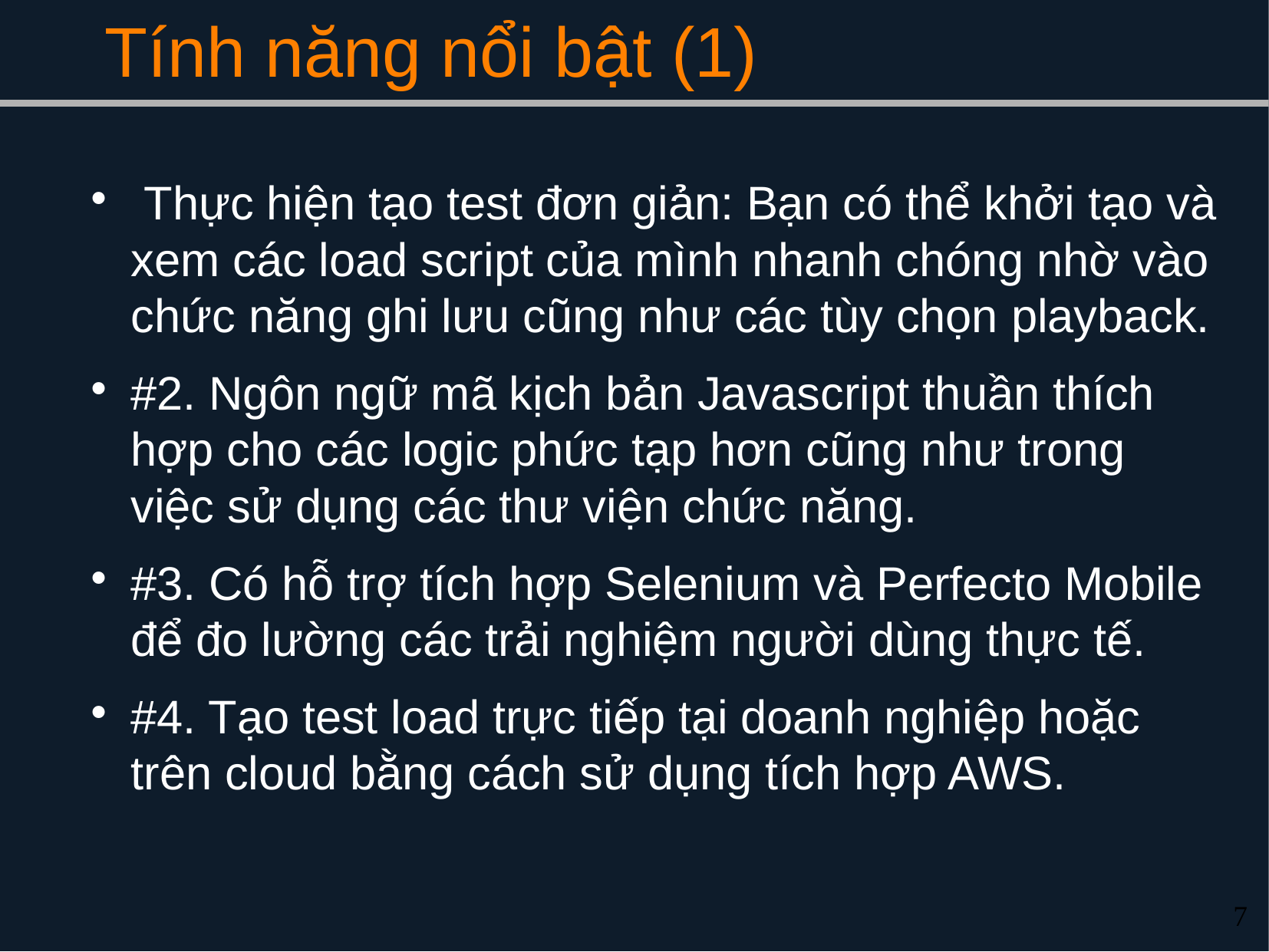

# Tính năng nổi bật (1)
 Thực hiện tạo test đơn giản: Bạn có thể khởi tạo và xem các load script của mình nhanh chóng nhờ vào chức năng ghi lưu cũng như các tùy chọn playback.
#2. Ngôn ngữ mã kịch bản Javascript thuần thích hợp cho các logic phức tạp hơn cũng như trong việc sử dụng các thư viện chức năng.
#3. Có hỗ trợ tích hợp Selenium và Perfecto Mobile để đo lường các trải nghiệm người dùng thực tế.
#4. Tạo test load trực tiếp tại doanh nghiệp hoặc trên cloud bằng cách sử dụng tích hợp AWS.
7